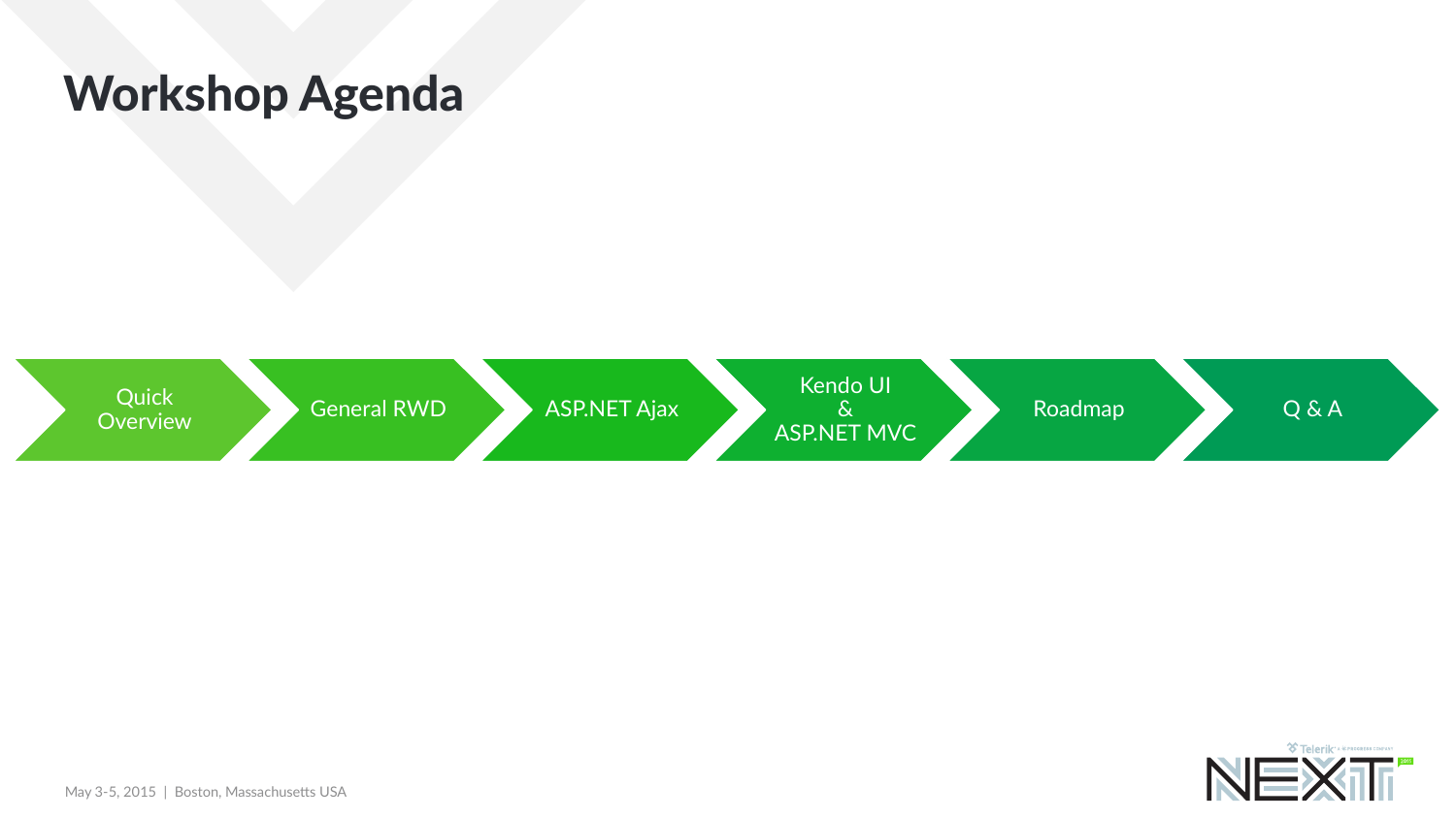

# Workshop Agenda
Quick Overview
General RWD
ASP.NET Ajax
Kendo UI
&
ASP.NET MVC
Roadmap
Q & A